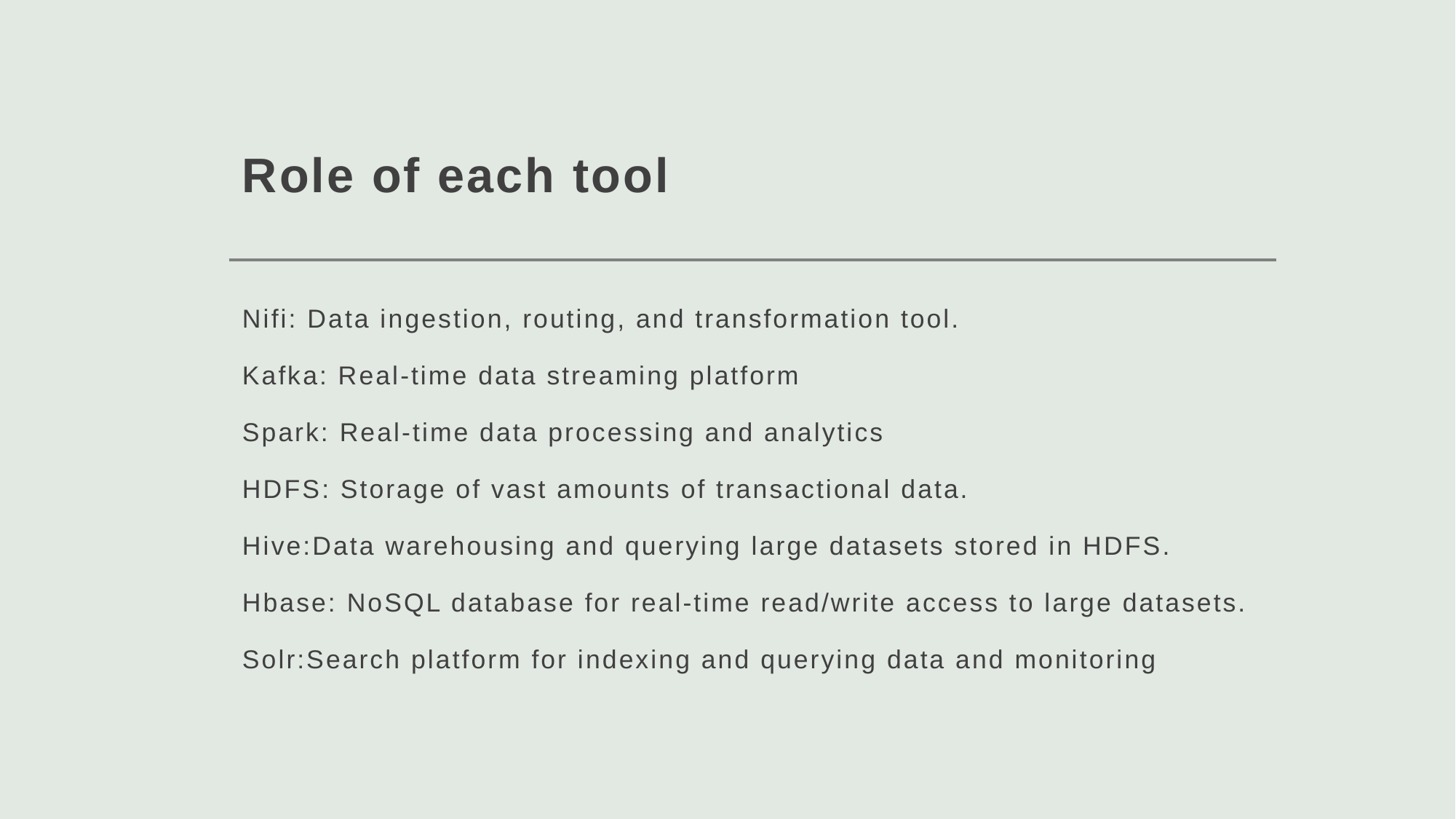

# Role of each tool
Nifi: Data ingestion, routing, and transformation tool.
Kafka: Real-time data streaming platform
Spark: Real-time data processing and analytics
HDFS: Storage of vast amounts of transactional data.
Hive:Data warehousing and querying large datasets stored in HDFS.
Hbase: NoSQL database for real-time read/write access to large datasets.
Solr:Search platform for indexing and querying data and monitoring